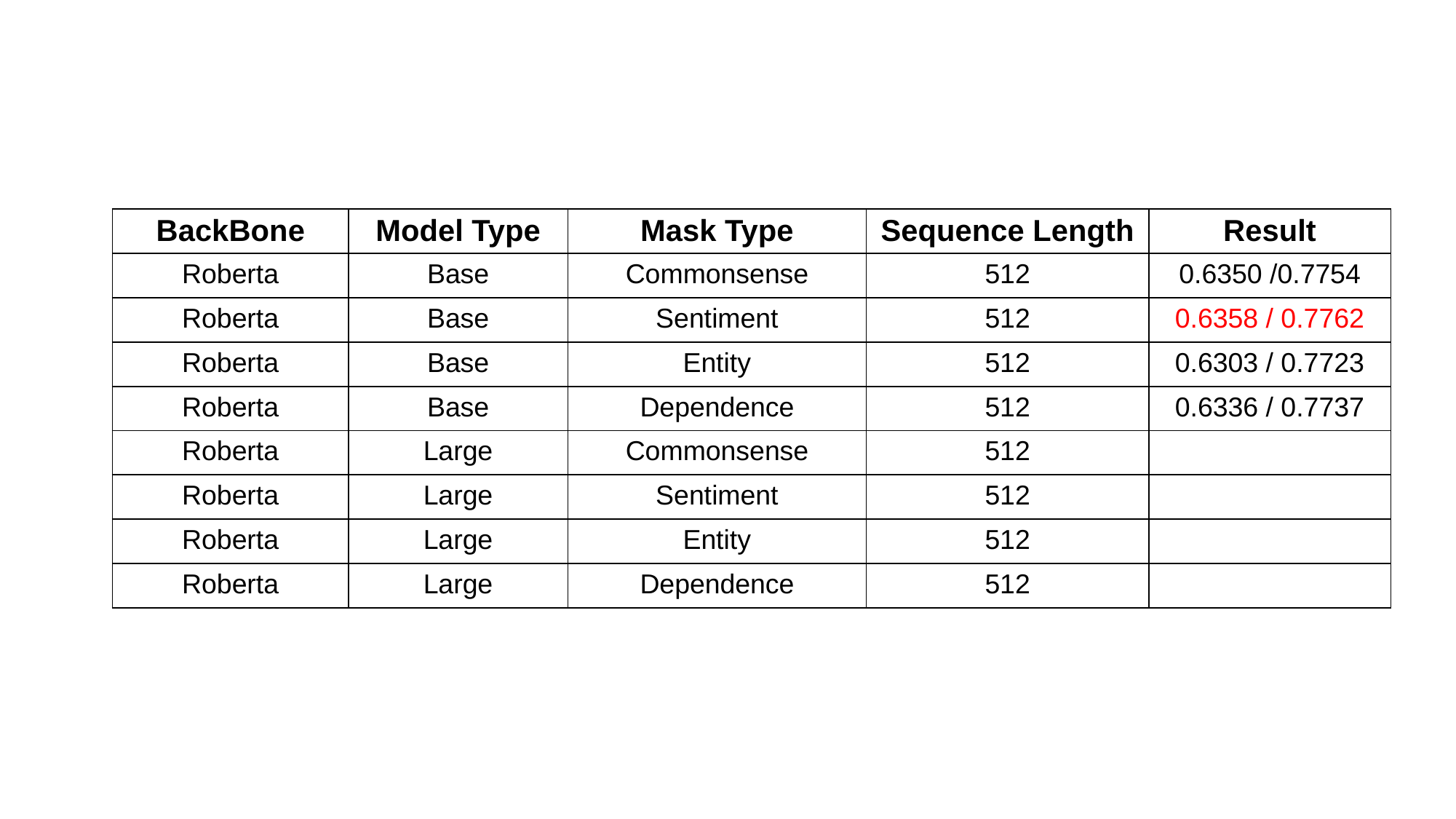

| BackBone | Model Type | Mask Type | Sequence Length | Result |
| --- | --- | --- | --- | --- |
| Roberta | Base | Commonsense | 512 | 0.6350 /0.7754 |
| Roberta | Base | Sentiment | 512 | 0.6358 / 0.7762 |
| Roberta | Base | Entity | 512 | 0.6303 / 0.7723 |
| Roberta | Base | Dependence | 512 | 0.6336 / 0.7737 |
| Roberta | Large | Commonsense | 512 |  |
| Roberta | Large | Sentiment | 512 |  |
| Roberta | Large | Entity | 512 |  |
| Roberta | Large | Dependence | 512 |  |